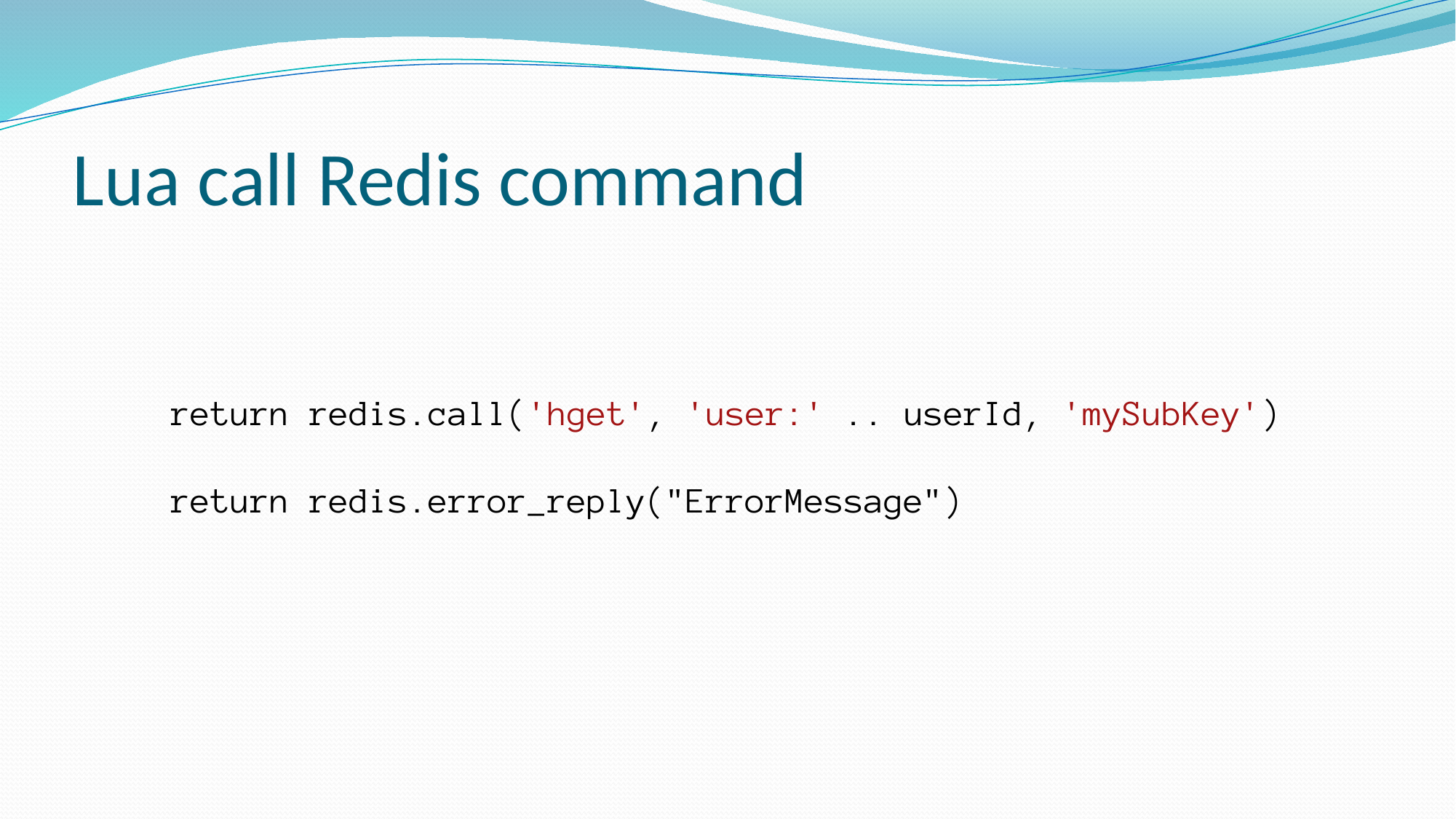

# Lua call Redis command

return redis.call('hget', 'user:' .. userId, 'mySubKey')

return redis.error_reply("ErrorMessage")